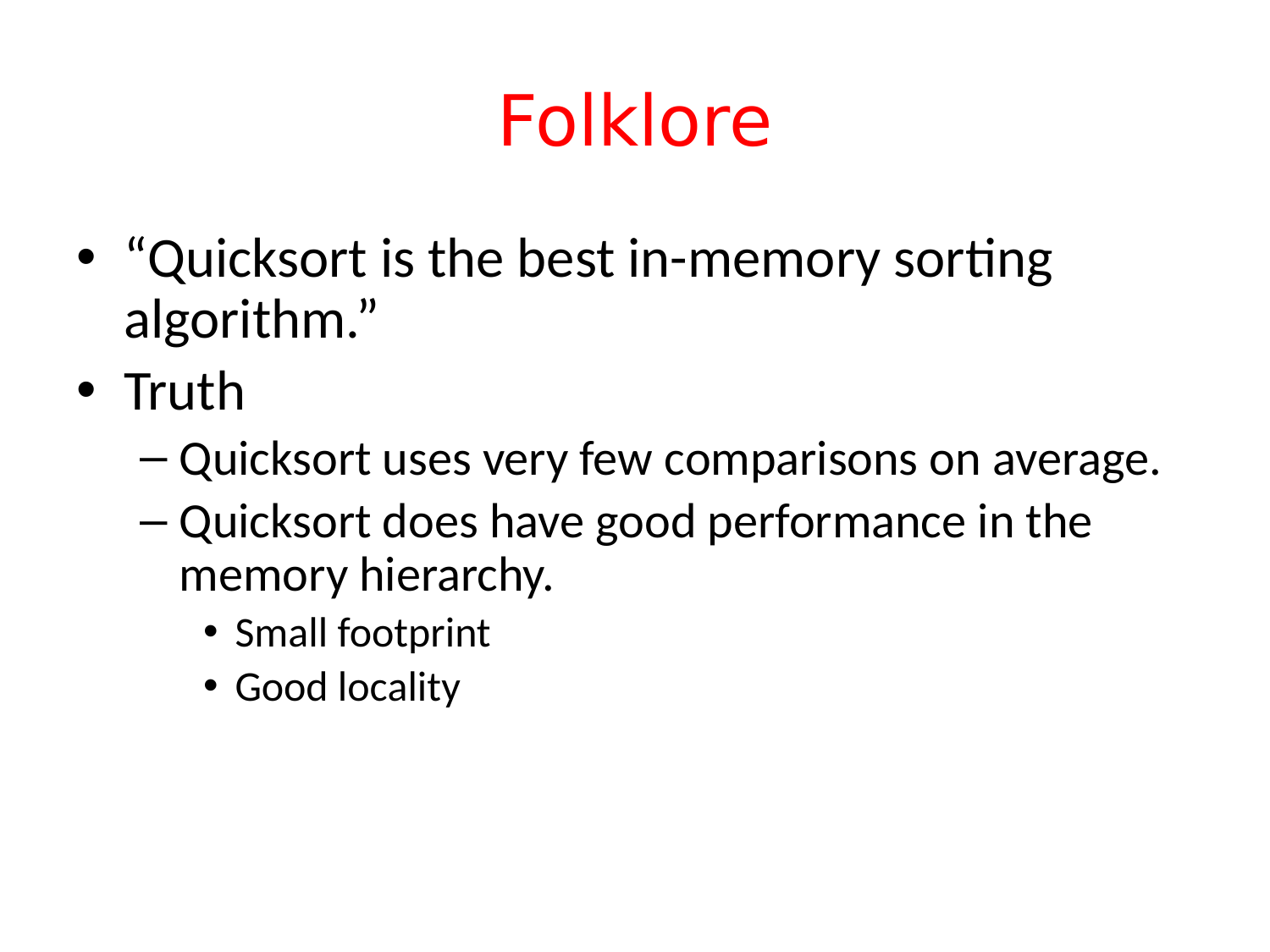

# Folklore
“Quicksort is the best in-memory sorting algorithm.”
Truth
Quicksort uses very few comparisons on average.
Quicksort does have good performance in the memory hierarchy.
Small footprint
Good locality